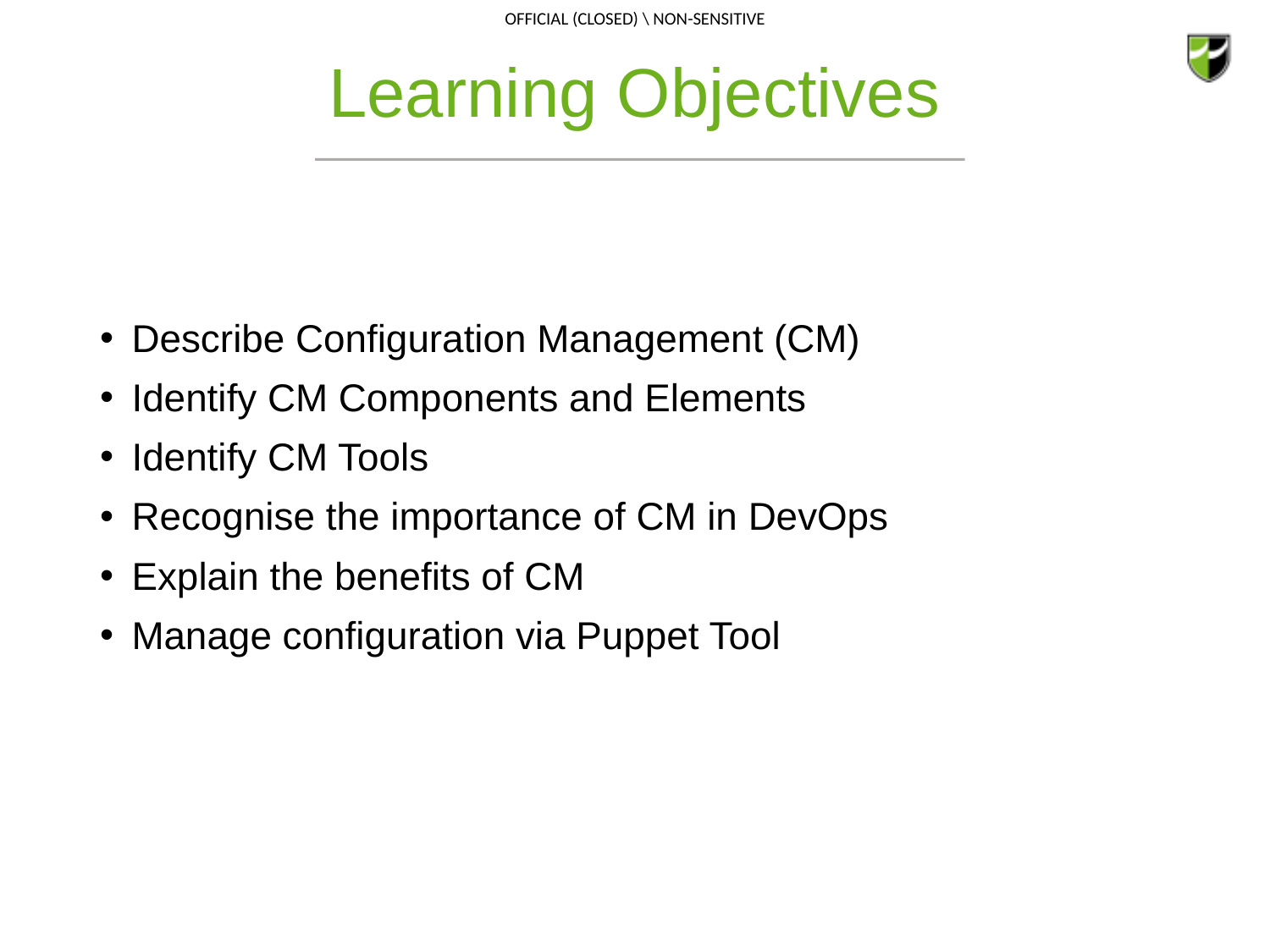

# Learning Objectives
Describe Configuration Management (CM)
Identify CM Components and Elements
Identify CM Tools
Recognise the importance of CM in DevOps
Explain the benefits of CM
Manage configuration via Puppet Tool